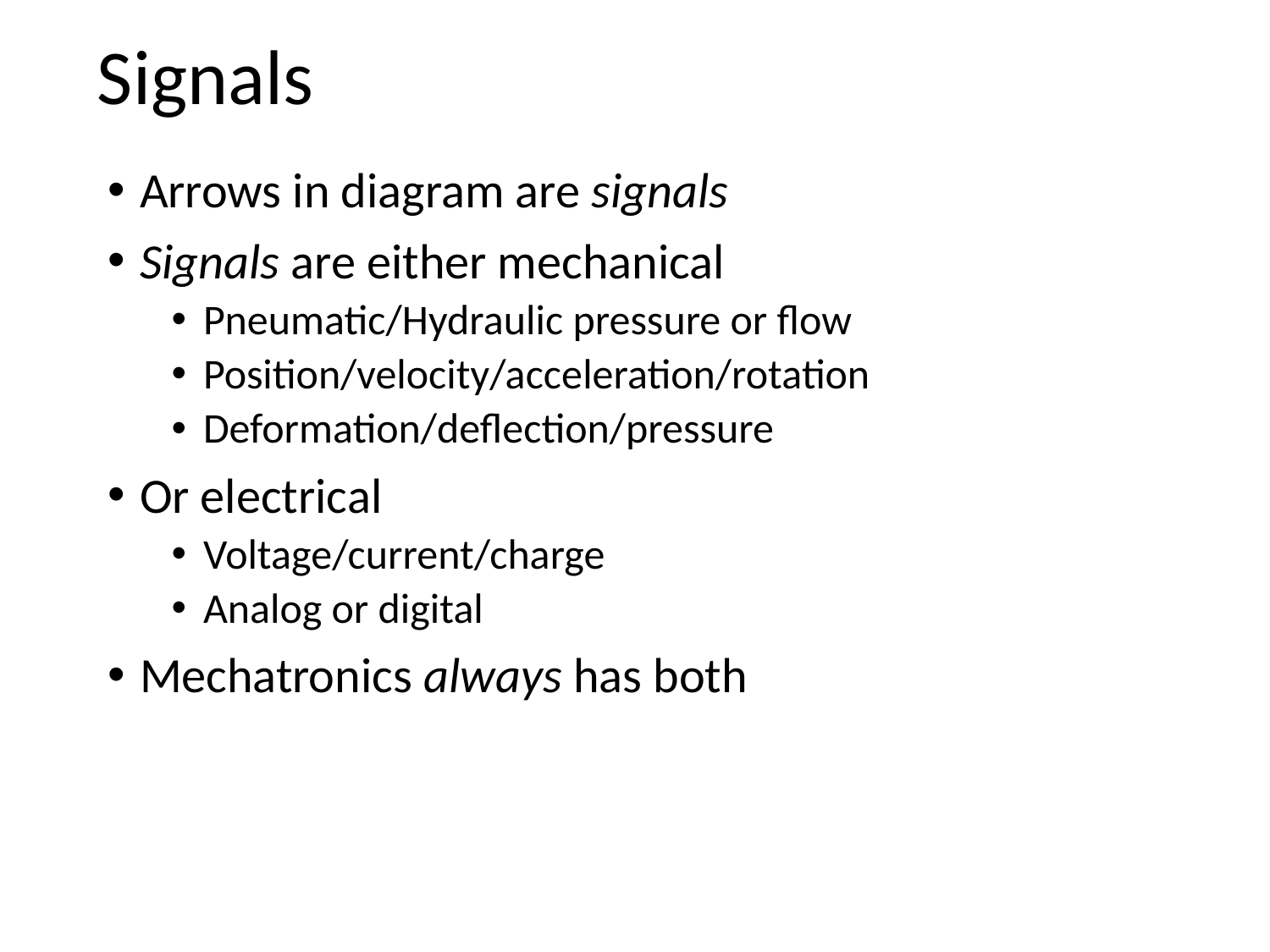

# Signals
Arrows in diagram are signals
Signals are either mechanical
Pneumatic/Hydraulic pressure or flow
Position/velocity/acceleration/rotation
Deformation/deflection/pressure
Or electrical
Voltage/current/charge
Analog or digital
Mechatronics always has both